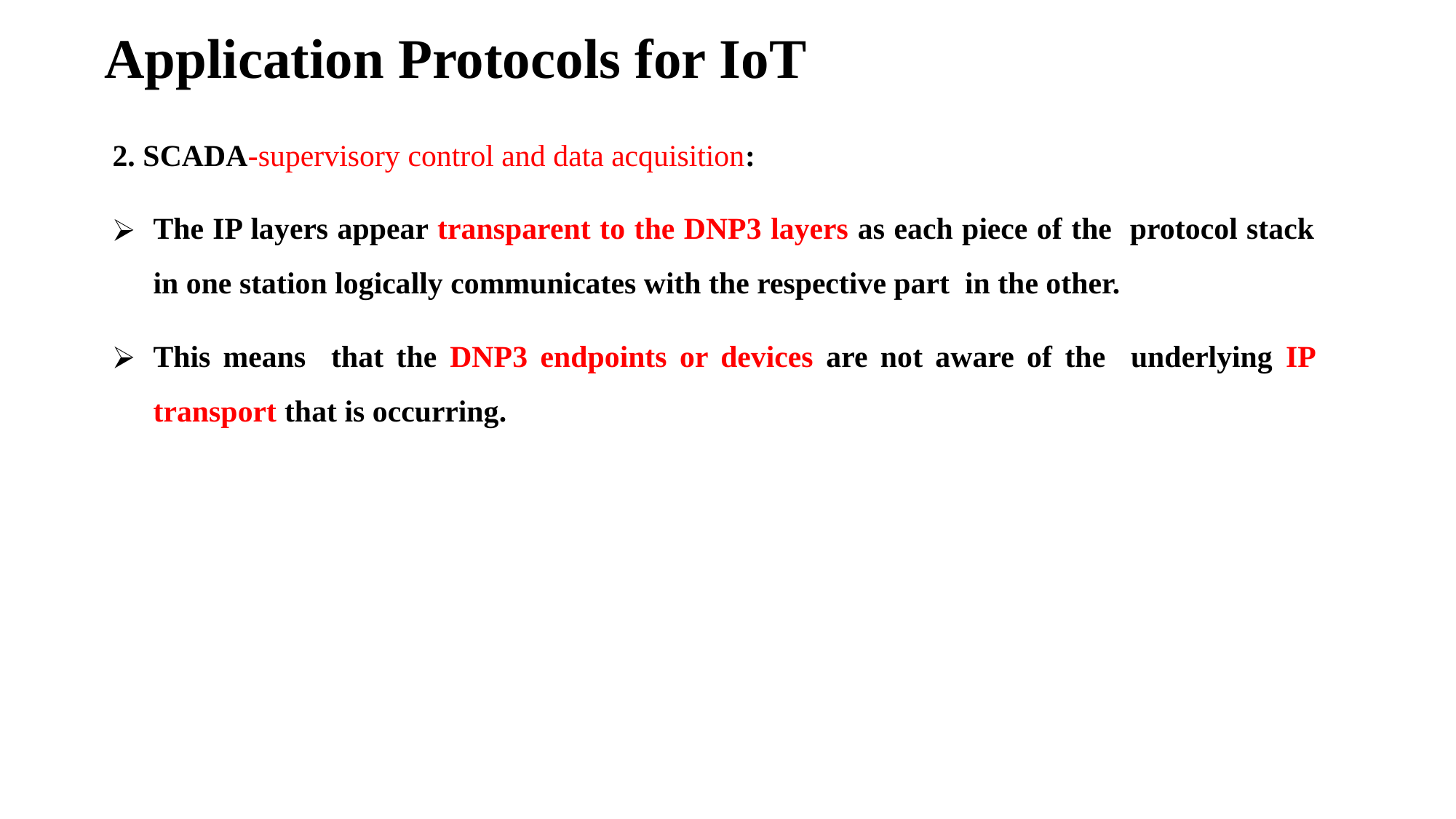

# Application Protocols for IoT
2. SCADA-supervisory control and data acquisition:
The IP layers appear transparent to the DNP3 layers as each piece of the  protocol stack in one station logically communicates with the respective part  in the other.
This means  that the DNP3 endpoints or devices are not aware of the  underlying IP transport that is occurring.